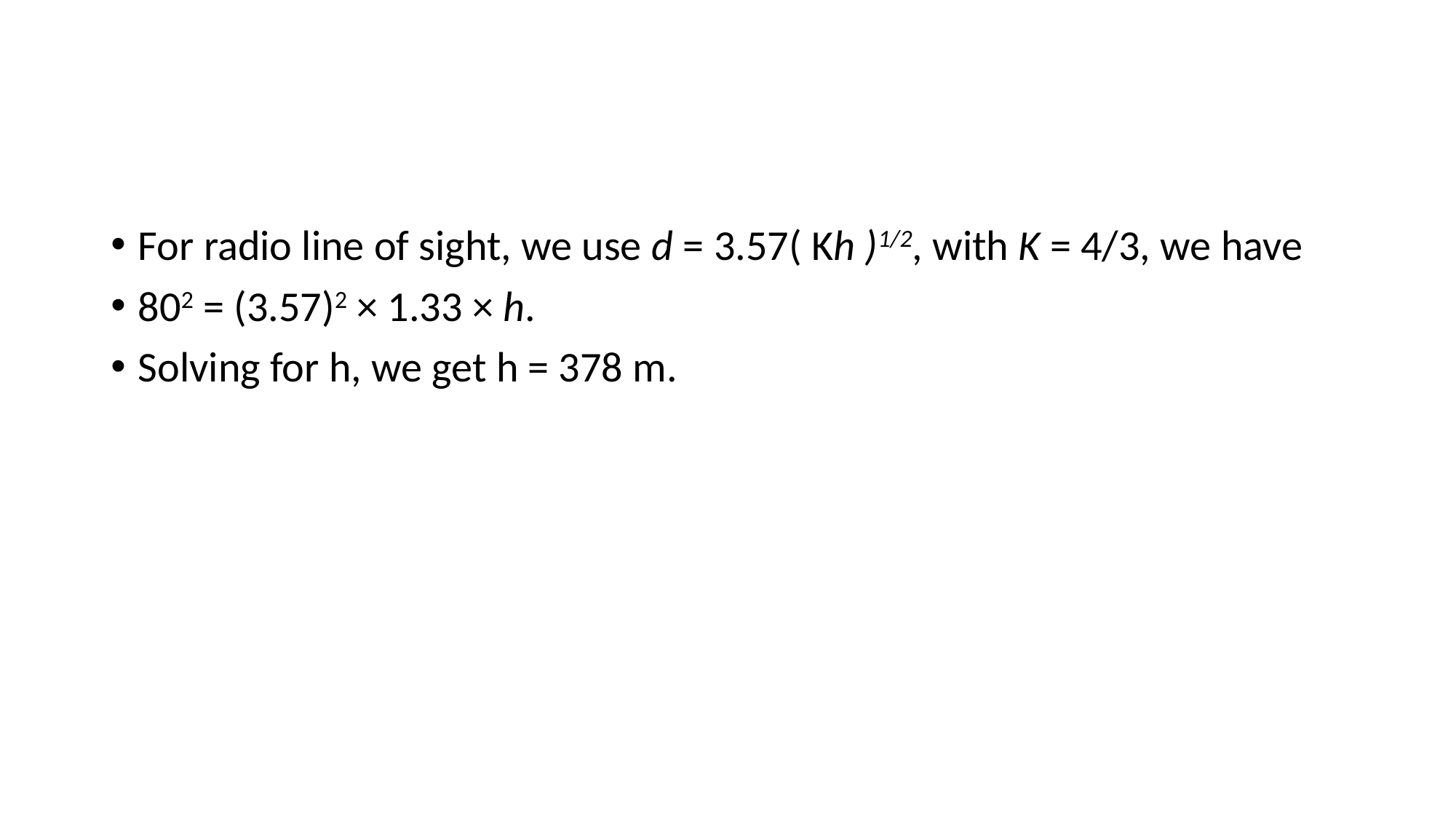

#
For radio line of sight, we use d = 3.57( Kh )1/2, with K = 4/3, we have
802 = (3.57)2 × 1.33 × h.
Solving for h, we get h = 378 m.